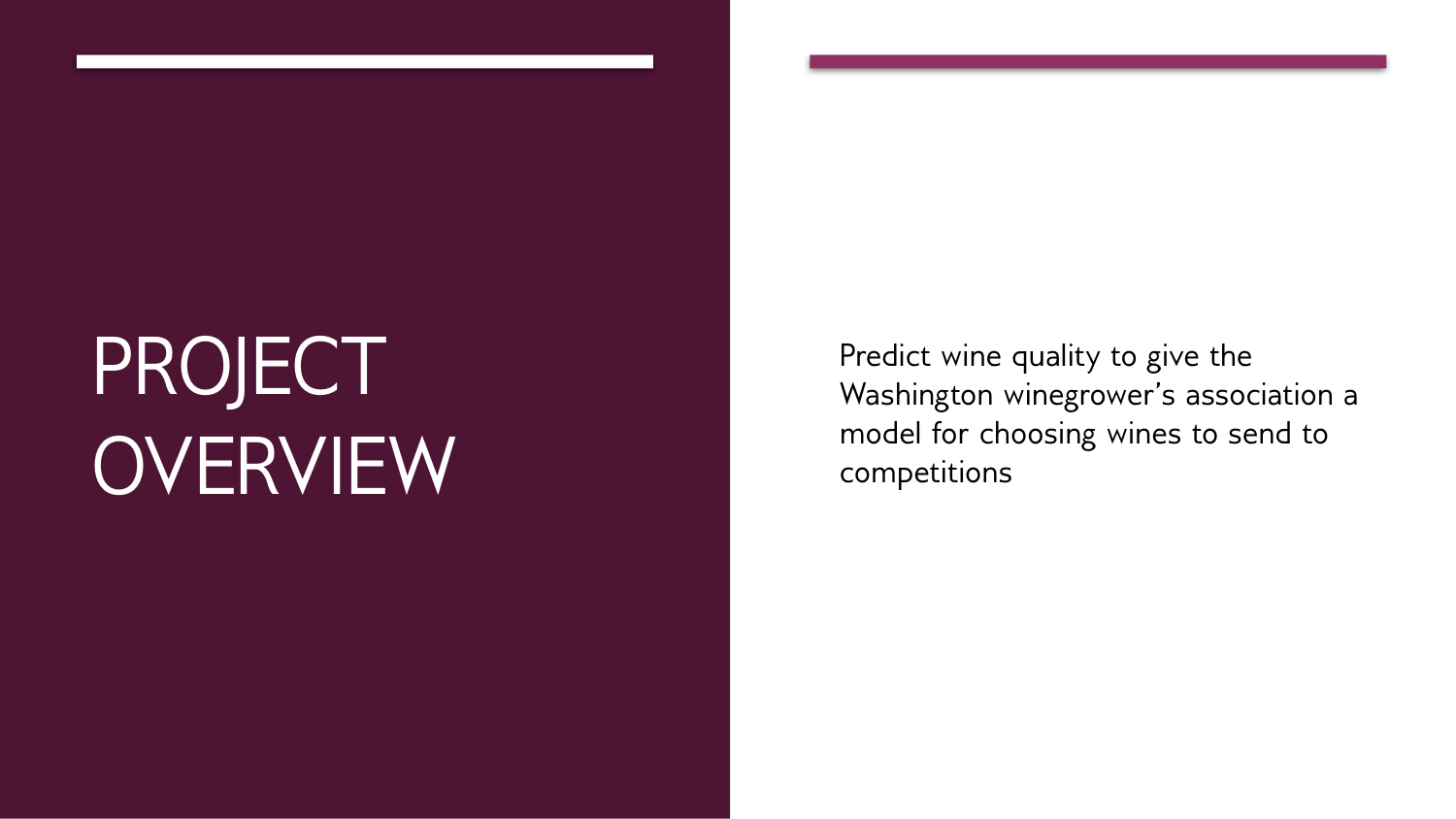

# Project Overview
Predict wine quality to give the Washington winegrower’s association a model for choosing wines to send to competitions